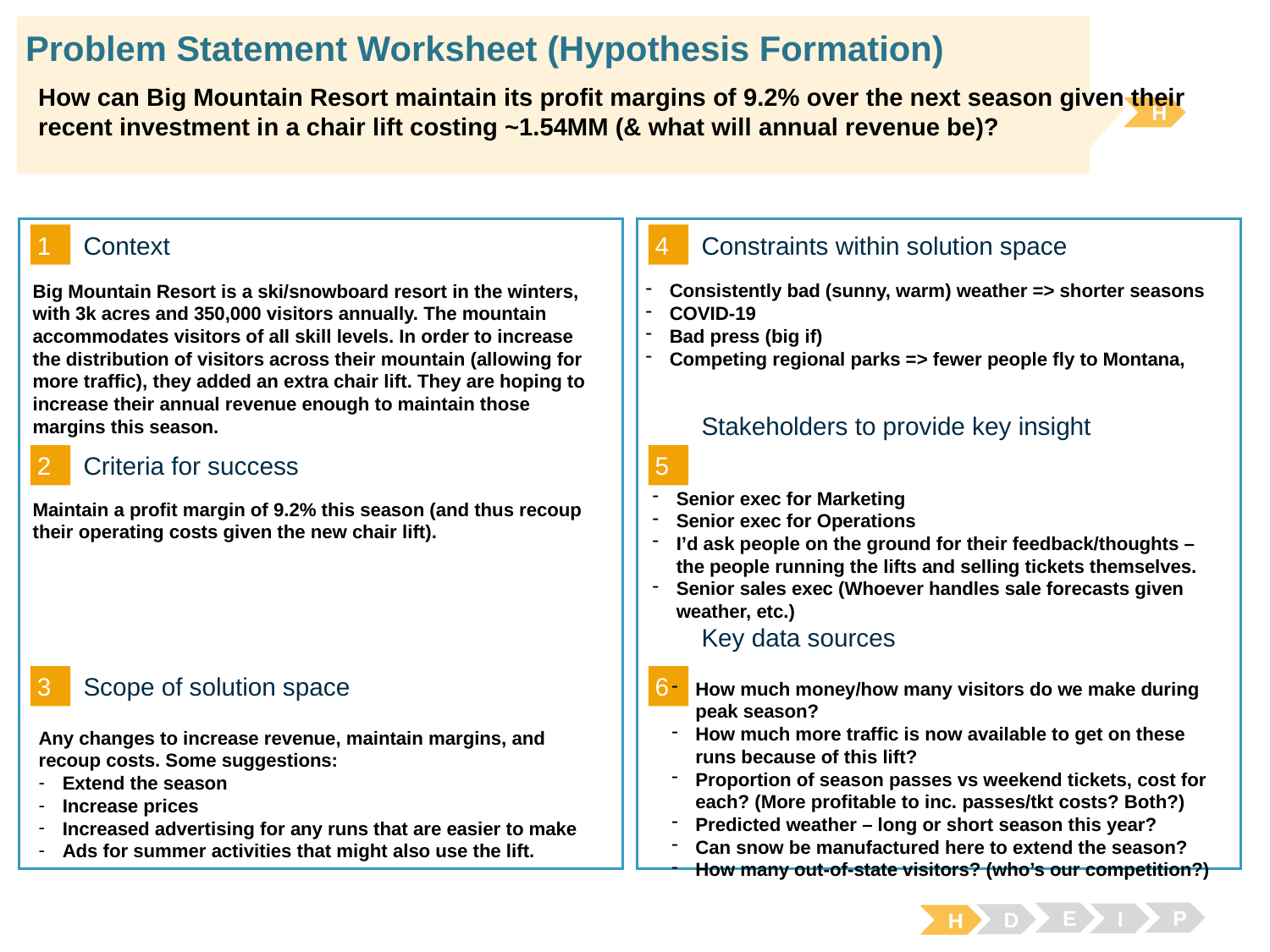

# Problem Statement Worksheet (Hypothesis Formation)
How can Big Mountain Resort maintain its profit margins of 9.2% over the next season given their recent investment in a chair lift costing ~1.54MM (& what will annual revenue be)?
H

1
4
Context
Constraints within solution space
Consistently bad (sunny, warm) weather => shorter seasons
COVID-19
Bad press (big if)
Competing regional parks => fewer people fly to Montana,

Big Mountain Resort is a ski/snowboard resort in the winters, with 3k acres and 350,000 visitors annually. The mountain accommodates visitors of all skill levels. In order to increase the distribution of visitors across their mountain (allowing for more traffic), they added an extra chair lift. They are hoping to increase their annual revenue enough to maintain those margins this season.
Stakeholders to provide key insight
2
5
Criteria for success
Senior exec for Marketing
Senior exec for Operations
I’d ask people on the ground for their feedback/thoughts – the people running the lifts and selling tickets themselves.
Senior sales exec (Whoever handles sale forecasts given weather, etc.)

Maintain a profit margin of 9.2% this season (and thus recoup their operating costs given the new chair lift).
Key data sources
3
6
Scope of solution space
How much money/how many visitors do we make during peak season?
How much more traffic is now available to get on these runs because of this lift?
Proportion of season passes vs weekend tickets, cost for each? (More profitable to inc. passes/tkt costs? Both?)
Predicted weather – long or short season this year?
Can snow be manufactured here to extend the season?
How many out-of-state visitors? (who’s our competition?)
Any changes to increase revenue, maintain margins, and recoup costs. Some suggestions:
Extend the season
Increase prices
Increased advertising for any runs that are easier to make
Ads for summer activities that might also use the lift.
E
P
I
D
H